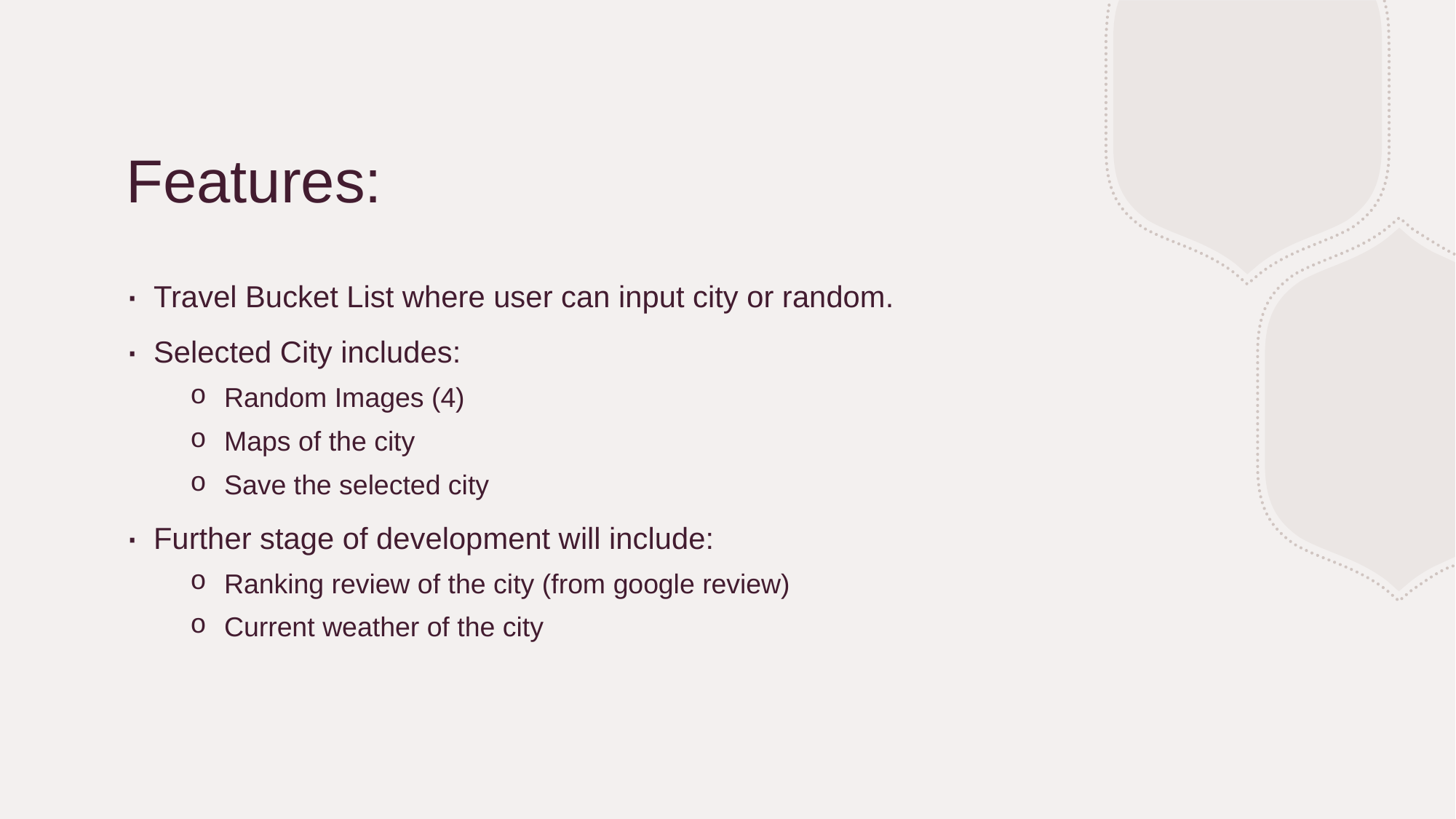

# Features:
Travel Bucket List where user can input city or random.
Selected City includes:
Random Images (4)
Maps of the city
Save the selected city
Further stage of development will include:
Ranking review of the city (from google review)
Current weather of the city